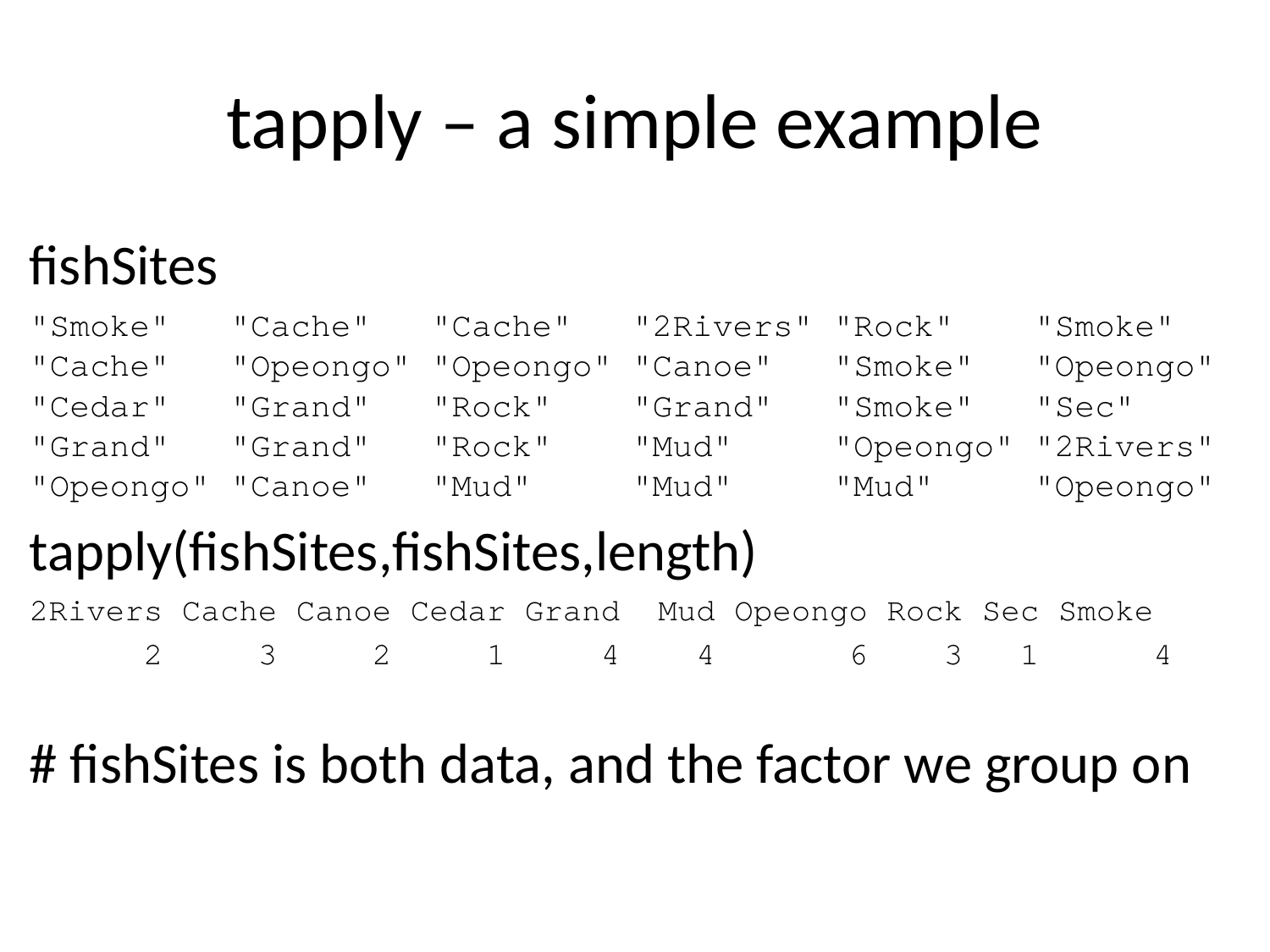

# tapply – a simple example
fishSites
"Smoke"   "Cache"   "Cache"   "2Rivers" "Rock"    "Smoke"   "Cache"   "Opeongo" "Opeongo" "Canoe"   "Smoke"   "Opeongo" "Cedar"   "Grand"   "Rock"    "Grand"   "Smoke"   "Sec"     "Grand"   "Grand"   "Rock"    "Mud"     "Opeongo" "2Rivers" "Opeongo" "Canoe"   "Mud"     "Mud"     "Mud"     "Opeongo"
tapply(fishSites,fishSites,length)
2Rivers Cache Canoe Cedar Grand  Mud Opeongo Rock Sec Smoke
      2     3     2     1     4    4       6    3   1      4

# fishSites is both data, and the factor we group on